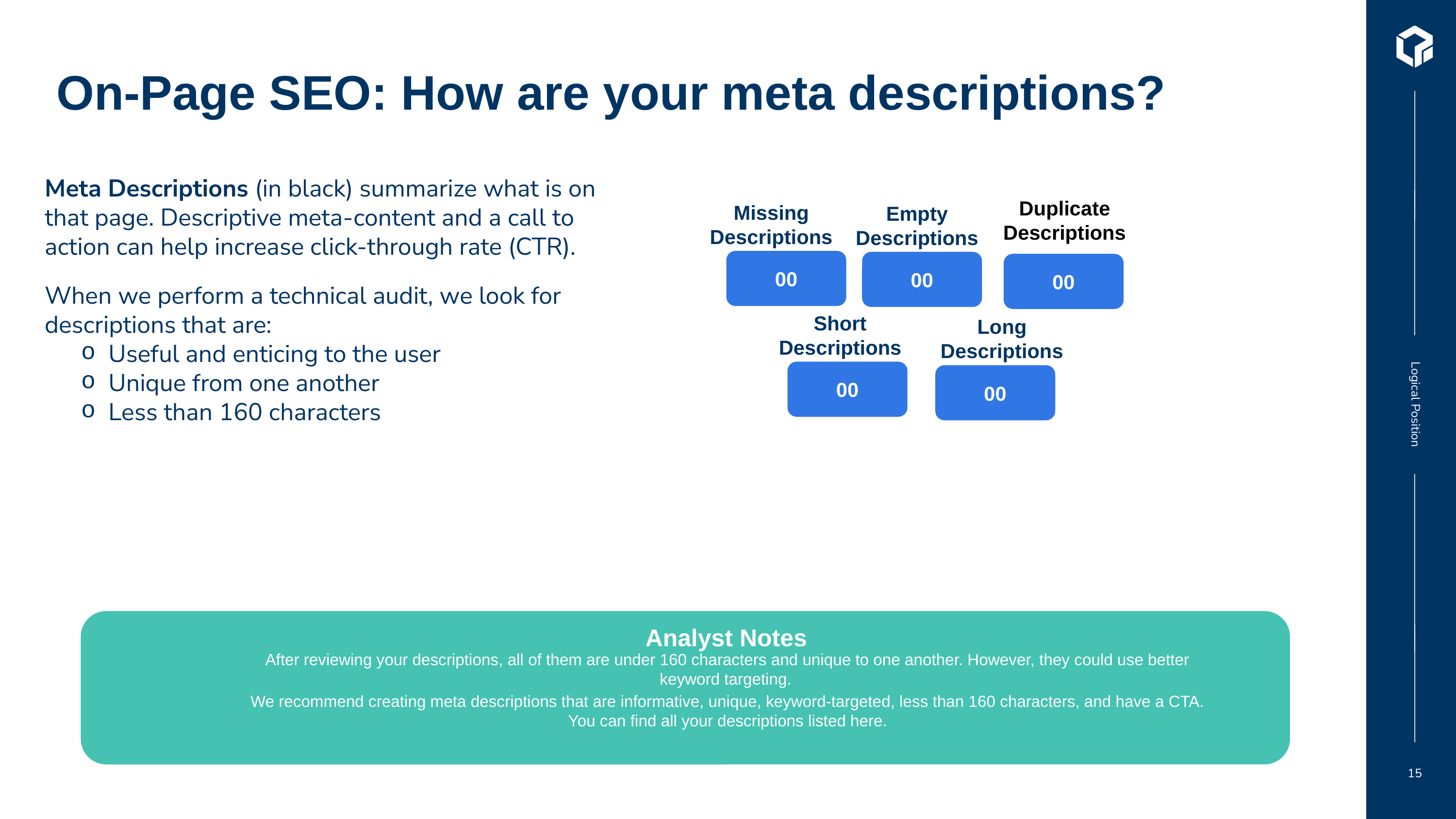

# On-Page SEO: How are your meta descriptions?
Meta Descriptions (in black) summarize what is on that page. Descriptive meta-content and a call to action can help increase click-through rate (CTR).
Duplicate Descriptions
Missing Descriptions
Empty Descriptions

00
00
00
When we perform a technical audit, we look for descriptions that are:
Useful and enticing to the user
Unique from one another
Less than 160 characters
Short Descriptions
Long Descriptions

00
00

Analyst Notes
After reviewing your descriptions, all of them are under 160 characters and unique to one another. However, they could use better keyword targeting.
We recommend creating meta descriptions that are informative, unique, keyword-targeted, less than 160 characters, and have a CTA. You can find all your descriptions listed here.

15